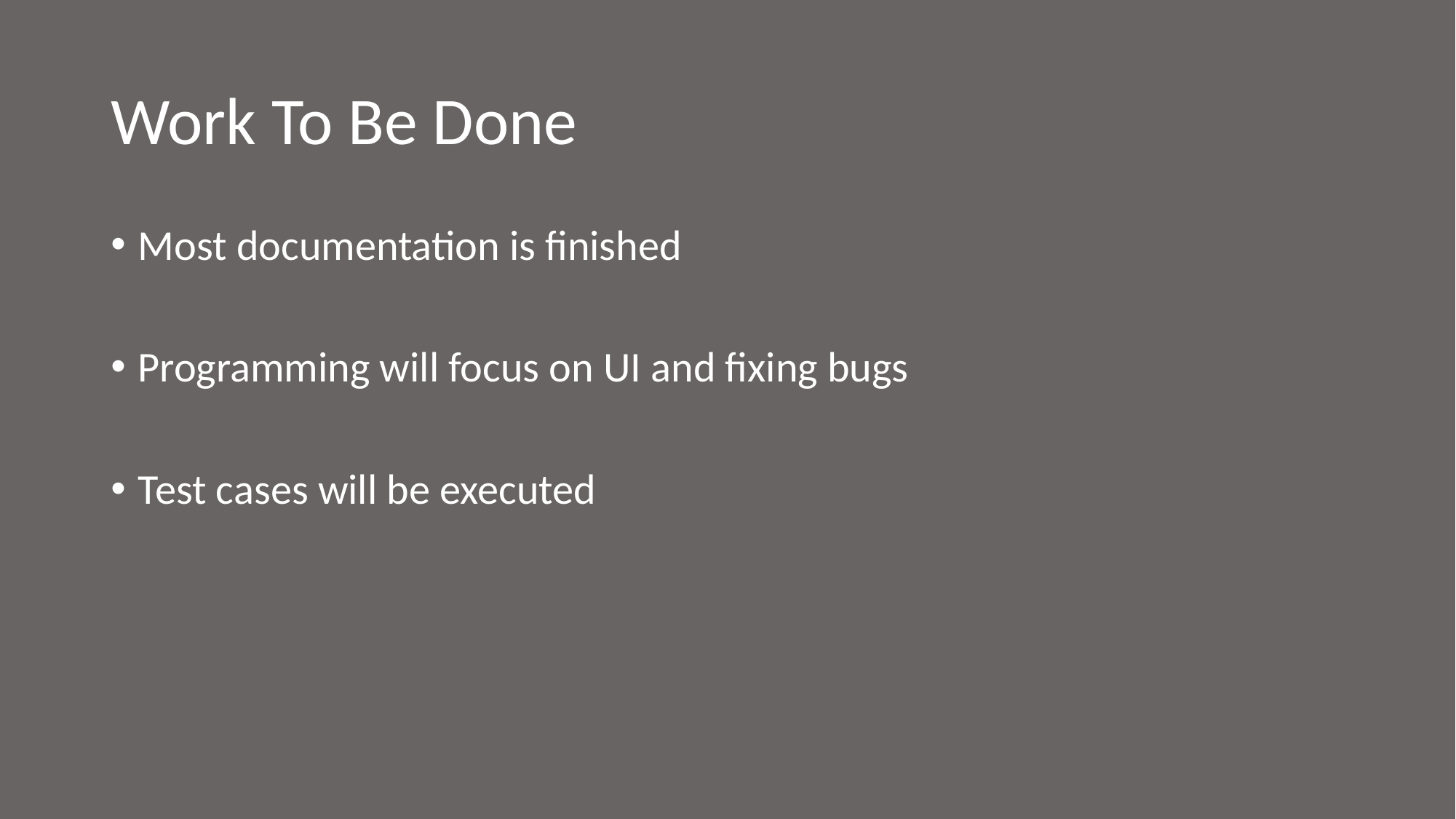

# Work To Be Done
Most documentation is finished

Programming will focus on UI and fixing bugs

Test cases will be executed